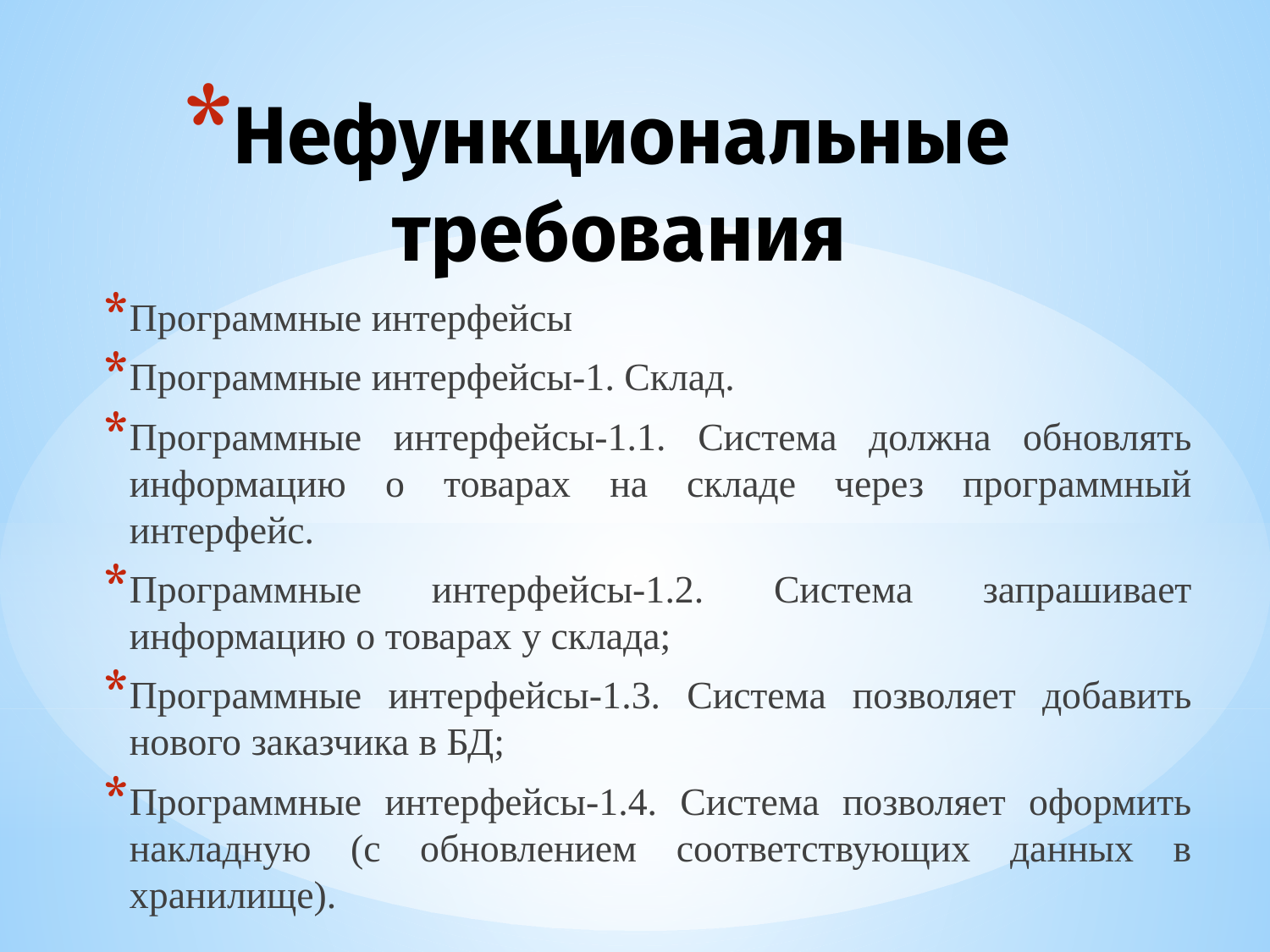

# Нефункциональные требования
Программные интерфейсы
Программные интерфейсы-1. Склад.
Программные интерфейсы-1.1. Система должна обновлять информацию о товарах на складе через программный интерфейс.
Программные интерфейсы-1.2. Система запрашивает информацию о товарах у склада;
Программные интерфейсы-1.3. Система позволяет добавить нового заказчика в БД;
Программные интерфейсы-1.4. Система позволяет оформить накладную (с обновлением соответствующих данных в хранилище).